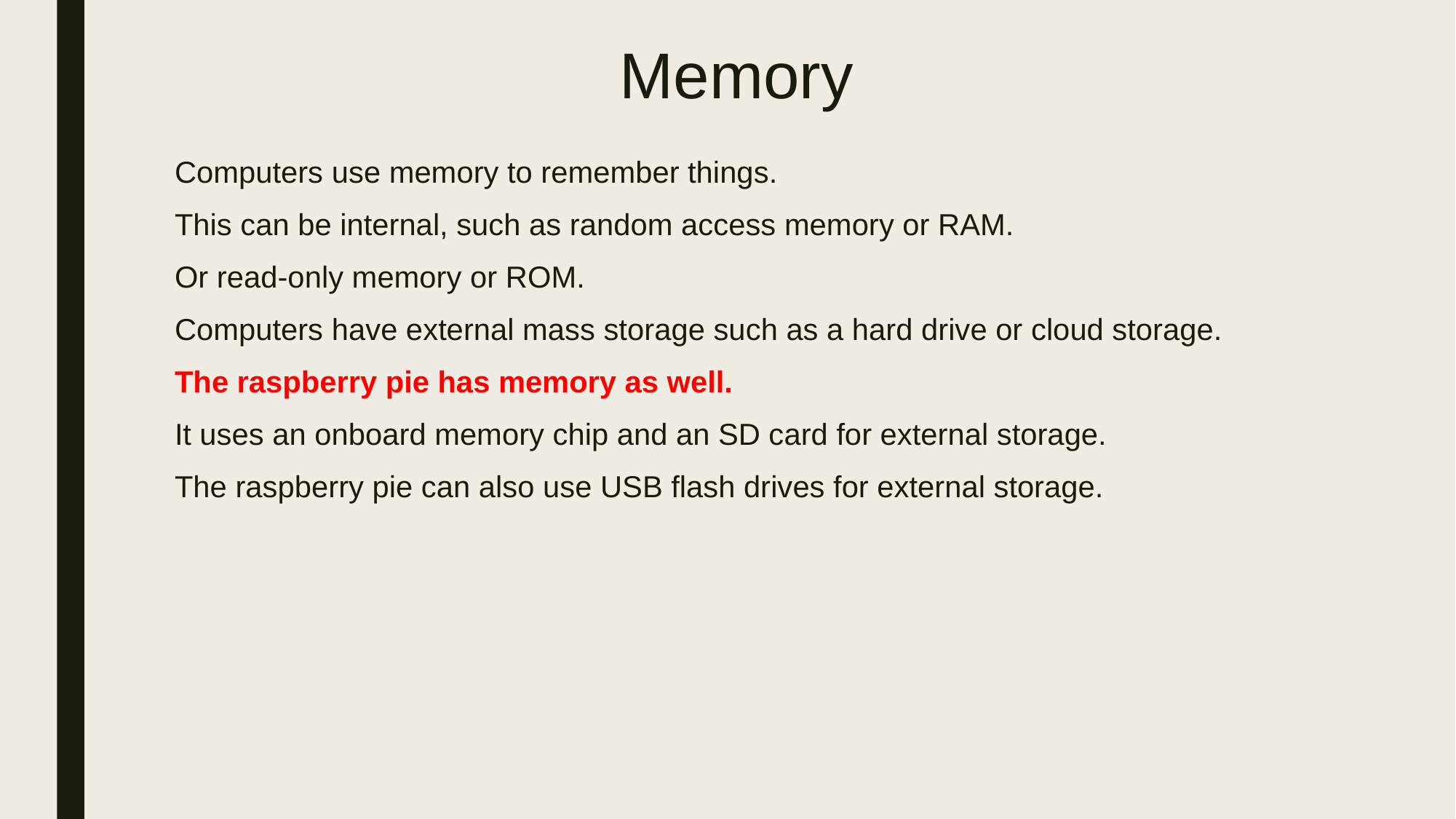

# Memory
Computers use memory to remember things.
This can be internal, such as random access memory or RAM.
Or read-only memory or ROM.
Computers have external mass storage such as a hard drive or cloud storage.
The raspberry pie has memory as well.
It uses an onboard memory chip and an SD card for external storage.
The raspberry pie can also use USB flash drives for external storage.